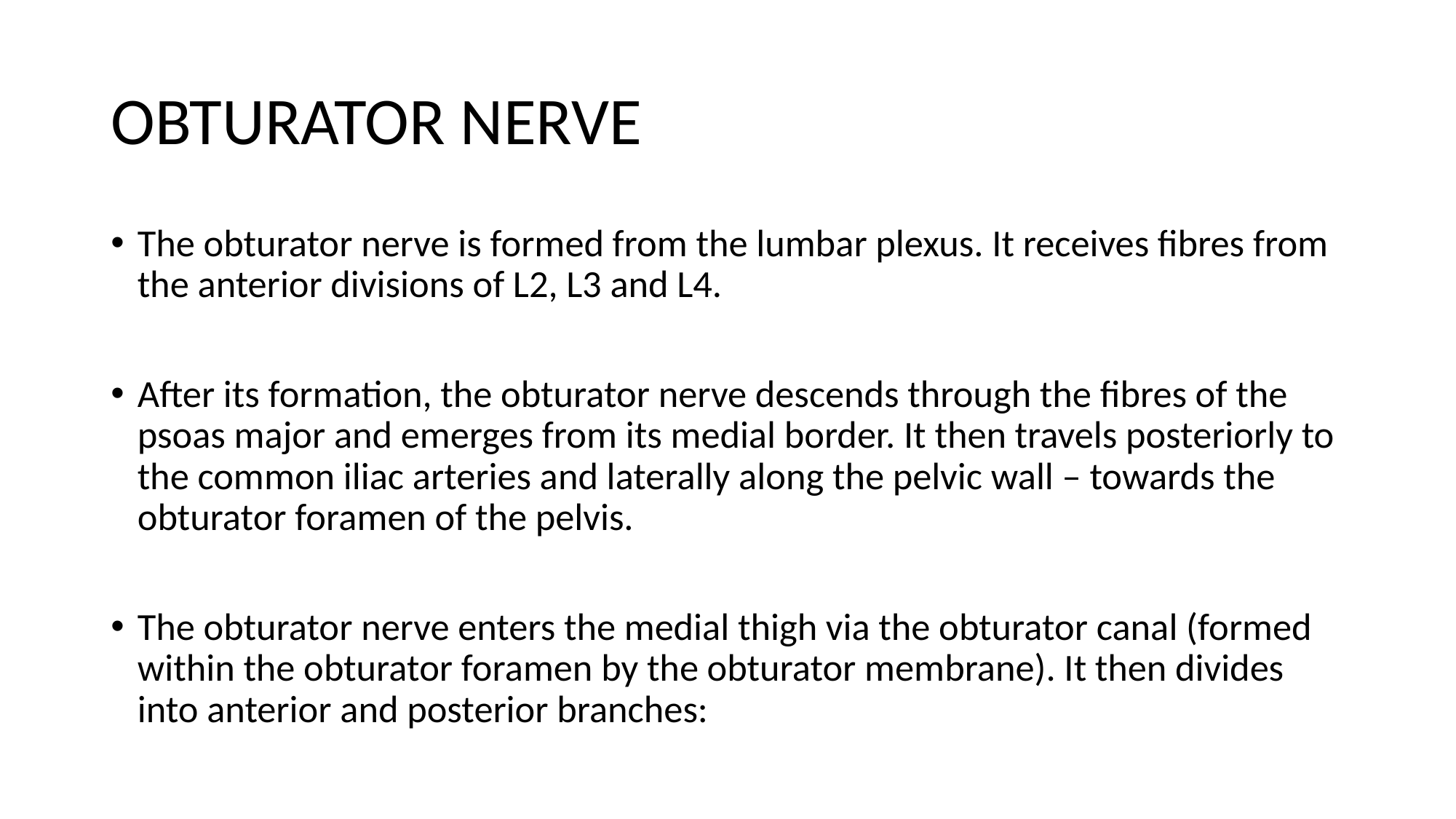

# OBTURATOR NERVE
The obturator nerve is formed from the lumbar plexus. It receives fibres from the anterior divisions of L2, L3 and L4.

After its formation, the obturator nerve descends through the fibres of the psoas major and emerges from its medial border. It then travels posteriorly to the common iliac arteries and laterally along the pelvic wall – towards the obturator foramen of the pelvis.

The obturator nerve enters the medial thigh via the obturator canal (formed within the obturator foramen by the obturator membrane). It then divides into anterior and posterior branches: